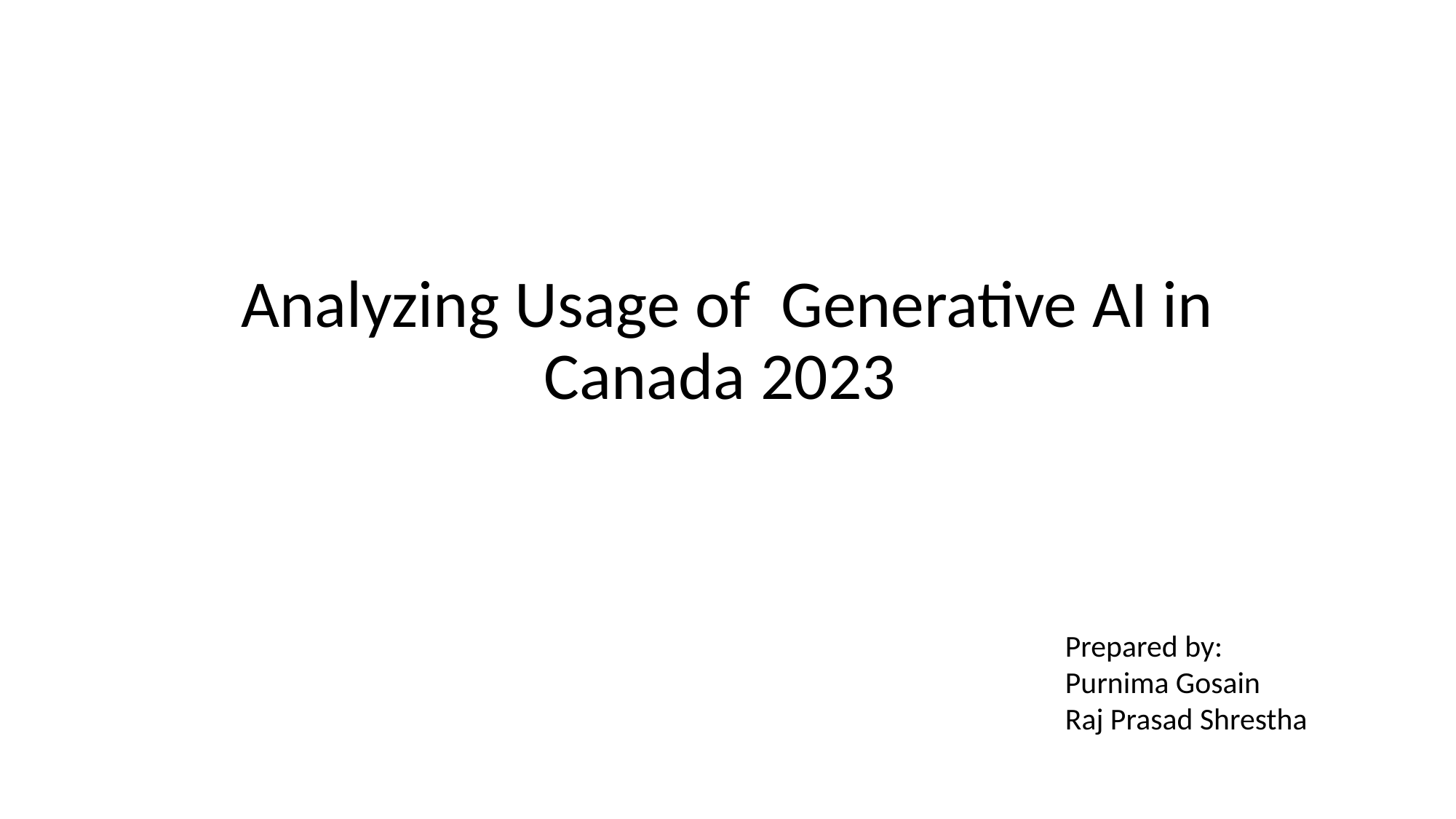

# Analyzing Usage of  Generative AI in Canada 2023
Prepared by:
Purnima Gosain
Raj Prasad Shrestha